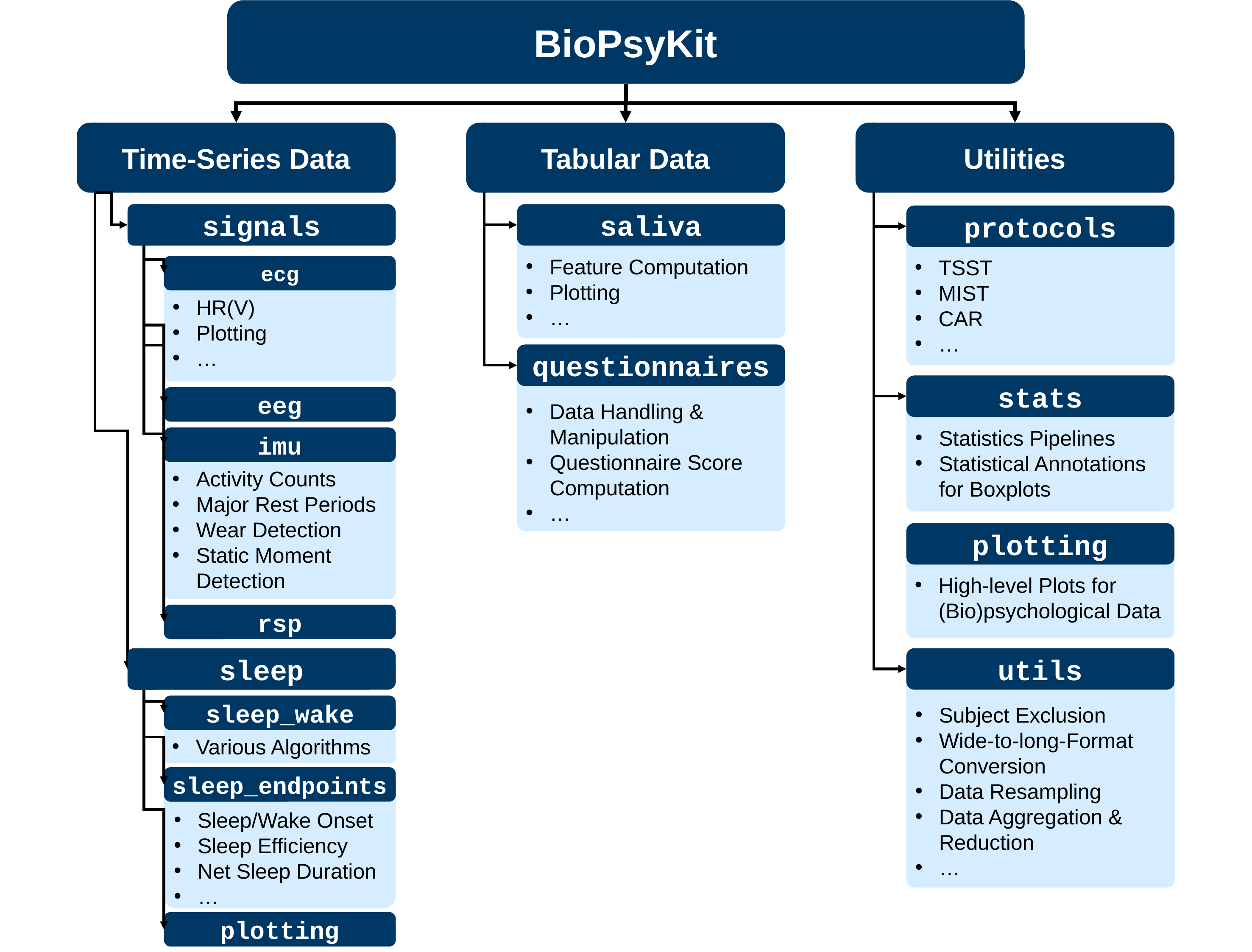

BioPsyKit

Time-Series Data

signals

HR(V)
Plotting
…
ecg
eeg

Activity Counts
Major Rest Periods
Wear Detection
Static Moment Detection
imu
rsp

sleep

Various Algorithms
sleep_wake
sleep_endpoints
plotting

Sleep/Wake Onset
Sleep Efficiency
Net Sleep Duration
…

Tabular Data

Feature Computation
Plotting
…
saliva

Data Handling & Manipulation
Questionnaire Score Computation
…
questionnaires
Utilities

TSST
MIST
CAR
…
protocols

Statistics Pipelines
Statistical Annotations for Boxplots
stats

High-level Plots for (Bio)psychological Data
plotting

Subject Exclusion
Wide-to-long-Format Conversion
Data Resampling
Data Aggregation & Reduction
…
utils